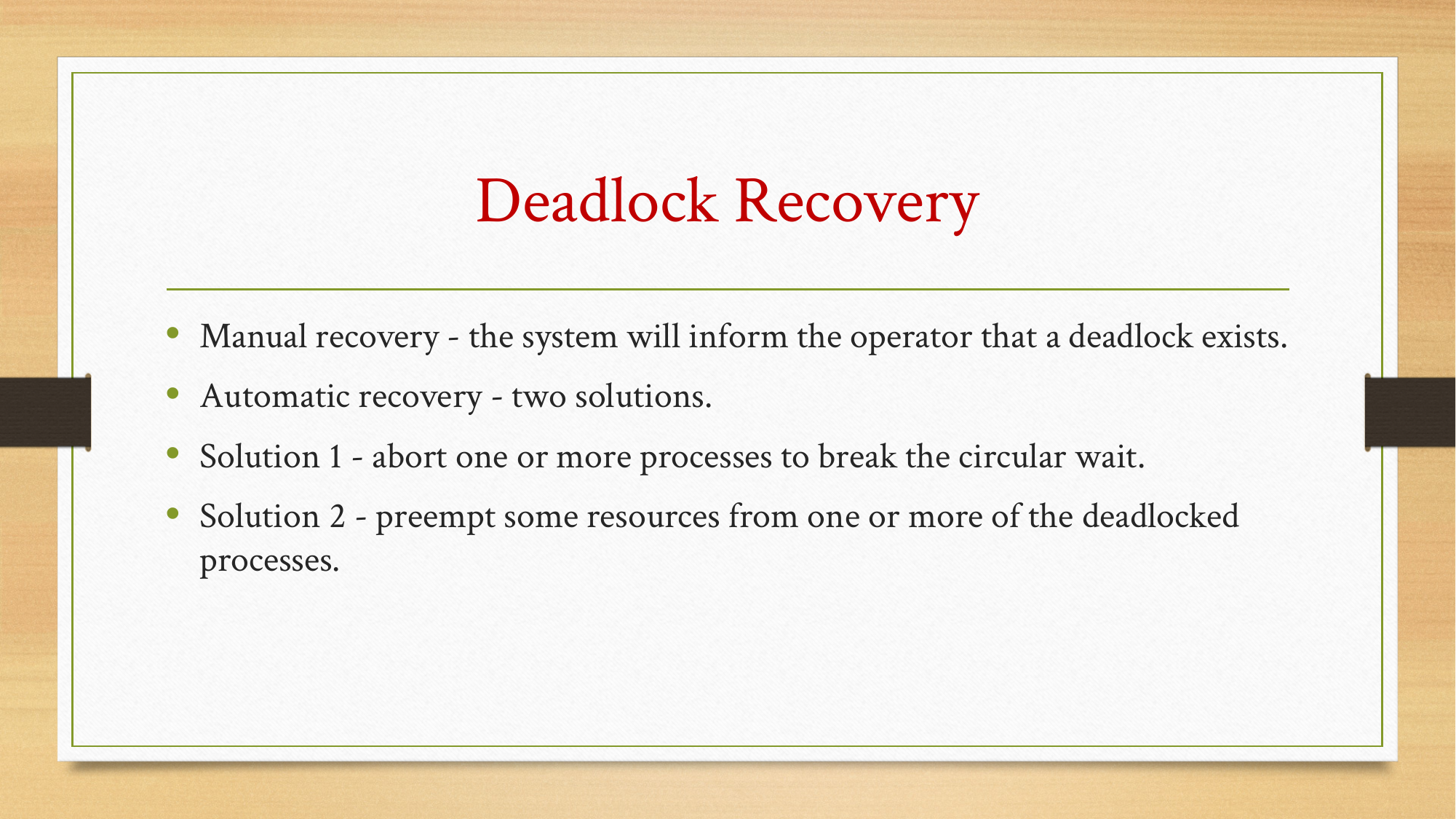

# Deadlock Recovery
Manual recovery - the system will inform the operator that a deadlock exists.
Automatic recovery - two solutions.
Solution 1 - abort one or more processes to break the circular wait.
Solution 2 - preempt some resources from one or more of the deadlocked processes.